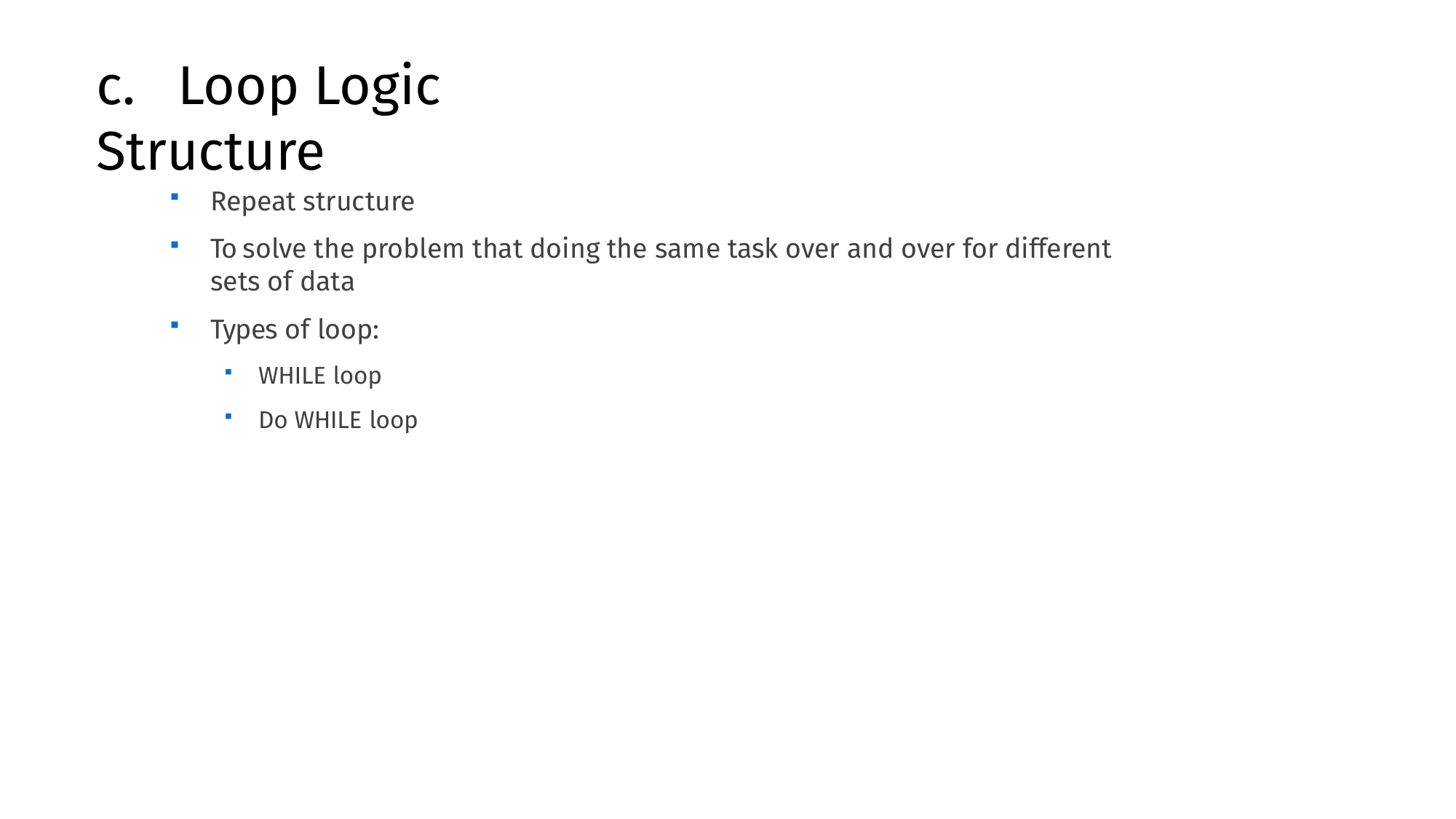

# c.	Loop Logic Structure
Repeat structure
To solve the problem that doing the same task over and over for different  sets of data
Types of loop:
WHILE loop
Do WHILE loop